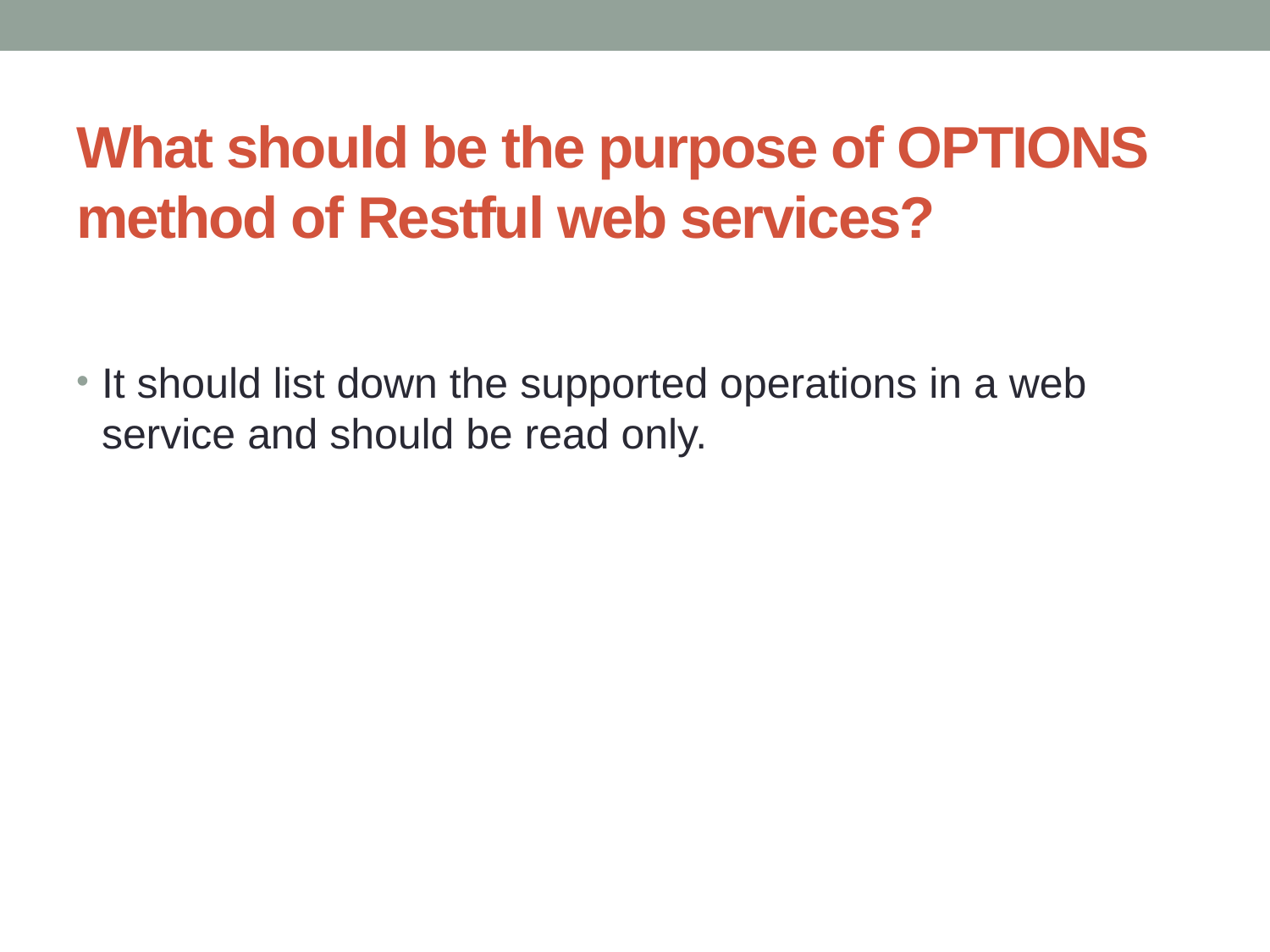

# What should be the purpose of OPTIONS method of Restful web services?
It should list down the supported operations in a web service and should be read only.